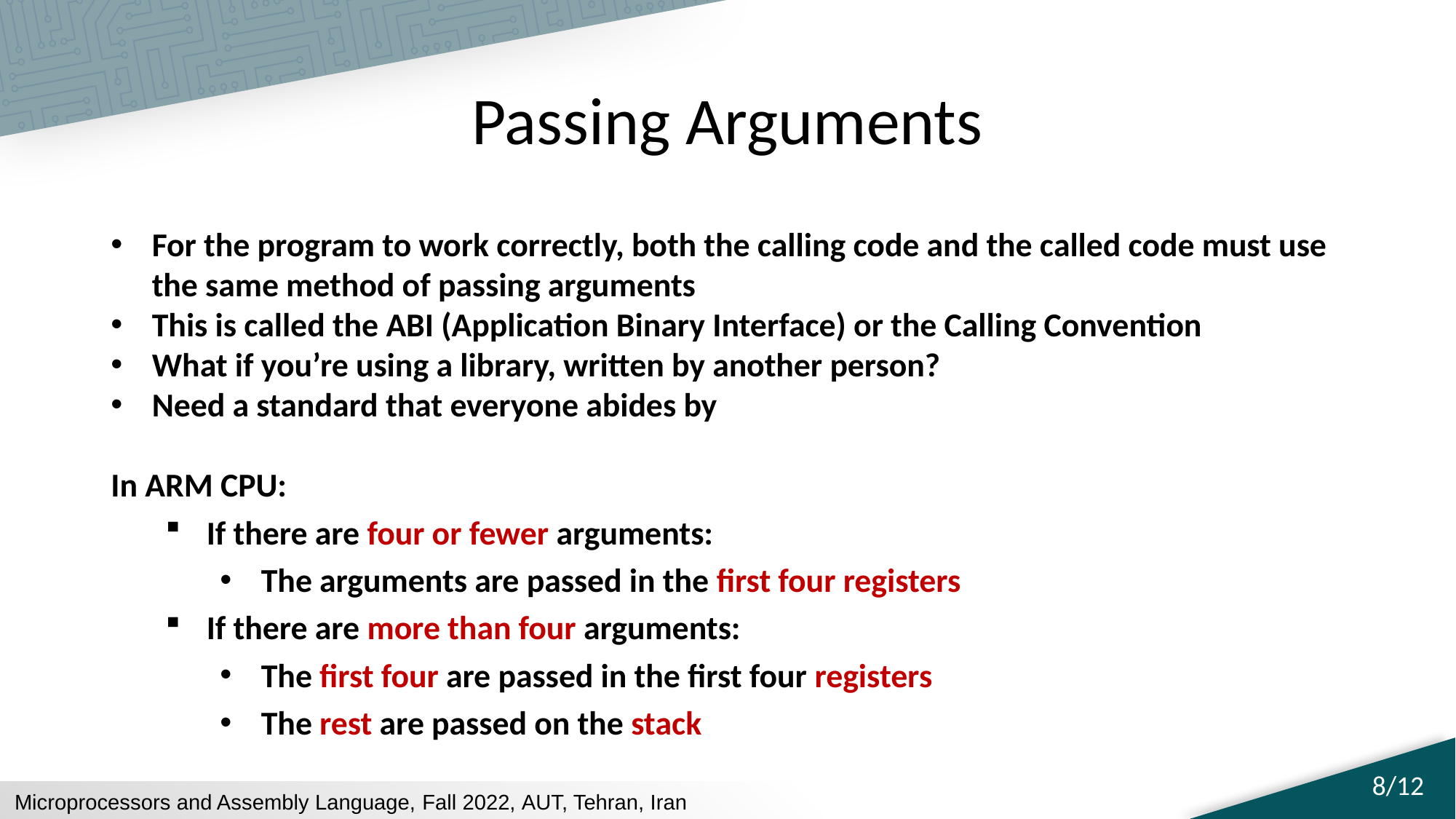

# Passing Arguments
For the program to work correctly, both the calling code and the called code must use the same method of passing arguments
This is called the ABI (Application Binary Interface) or the Calling Convention
What if you’re using a library, written by another person?
Need a standard that everyone abides by

In ARM CPU:
If there are four or fewer arguments:
The arguments are passed in the first four registers
If there are more than four arguments:
The first four are passed in the first four registers
The rest are passed on the stack
8/12